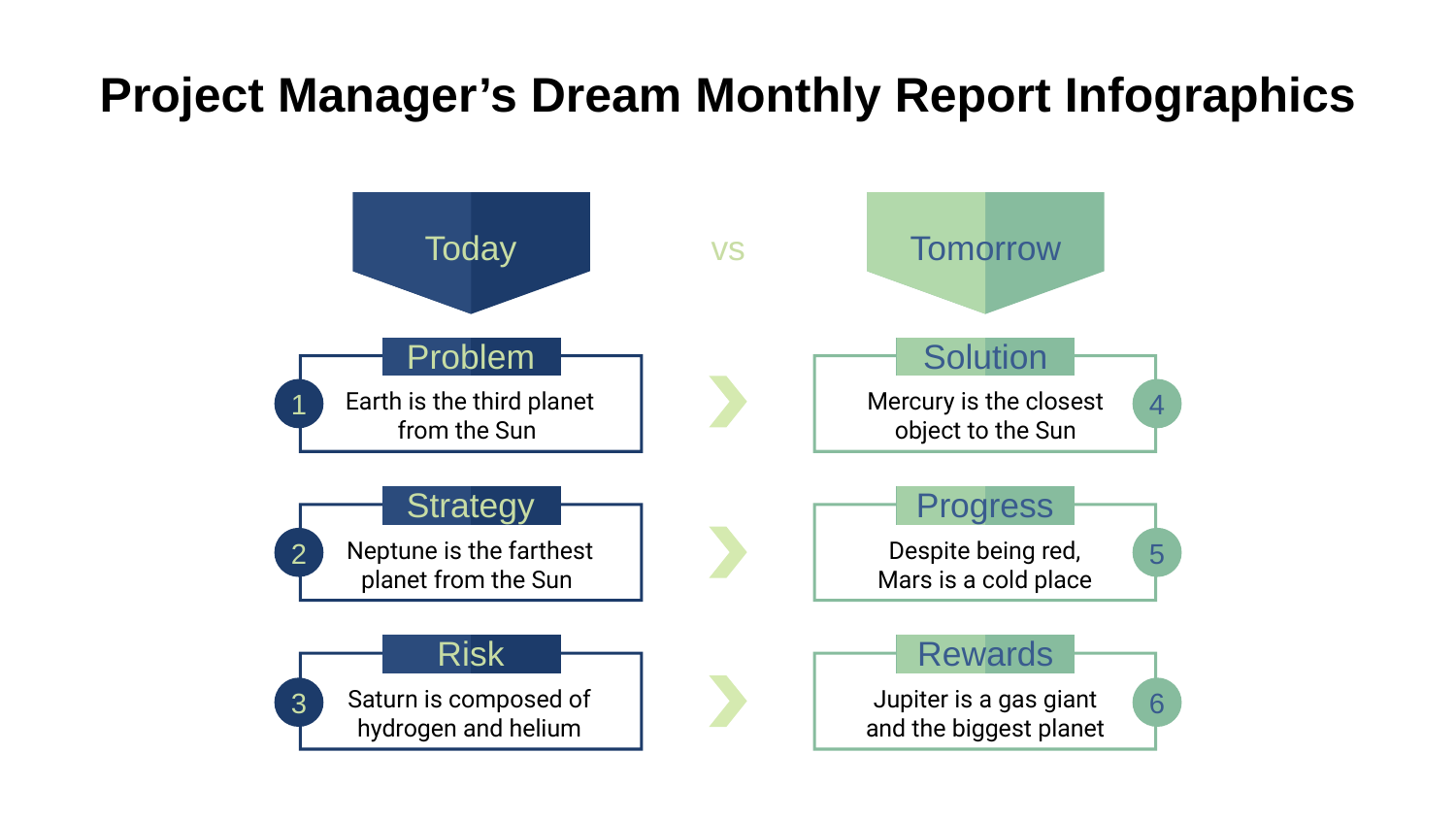

# Project Manager’s Dream Monthly Report Infographics

vs
Today
Tomorrow
Problem
Solution

Earth is the third planet from the Sun
Mercury is the closest object to the Sun

1
4
Strategy
Progress

Neptune is the farthest planet from the Sun
Despite being red,
Mars is a cold place

2
5
Risk
Rewards

Saturn is composed of hydrogen and helium
Jupiter is a gas giant
and the biggest planet

3
6